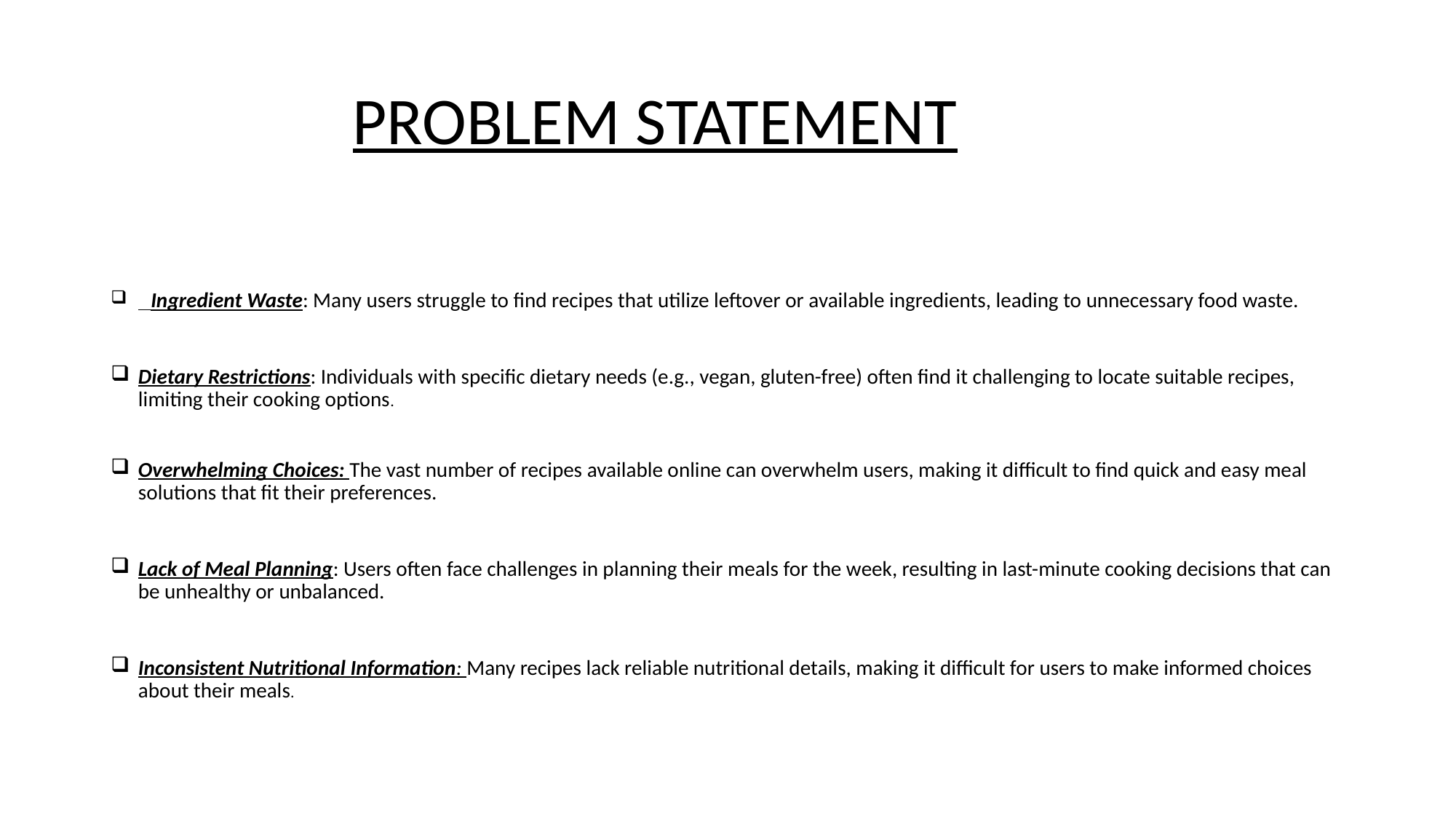

# PROBLEM STATEMENT

   Ingredient Waste: Many users struggle to find recipes that utilize leftover or available ingredients, leading to unnecessary food waste.

Dietary Restrictions: Individuals with specific dietary needs (e.g., vegan, gluten-free) often find it challenging to locate suitable recipes, limiting their cooking options.

Overwhelming Choices: The vast number of recipes available online can overwhelm users, making it difficult to find quick and easy meal solutions that fit their preferences.

Lack of Meal Planning: Users often face challenges in planning their meals for the week, resulting in last-minute cooking decisions that can be unhealthy or unbalanced.

Inconsistent Nutritional Information: Many recipes lack reliable nutritional details, making it difficult for users to make informed choices about their meals.